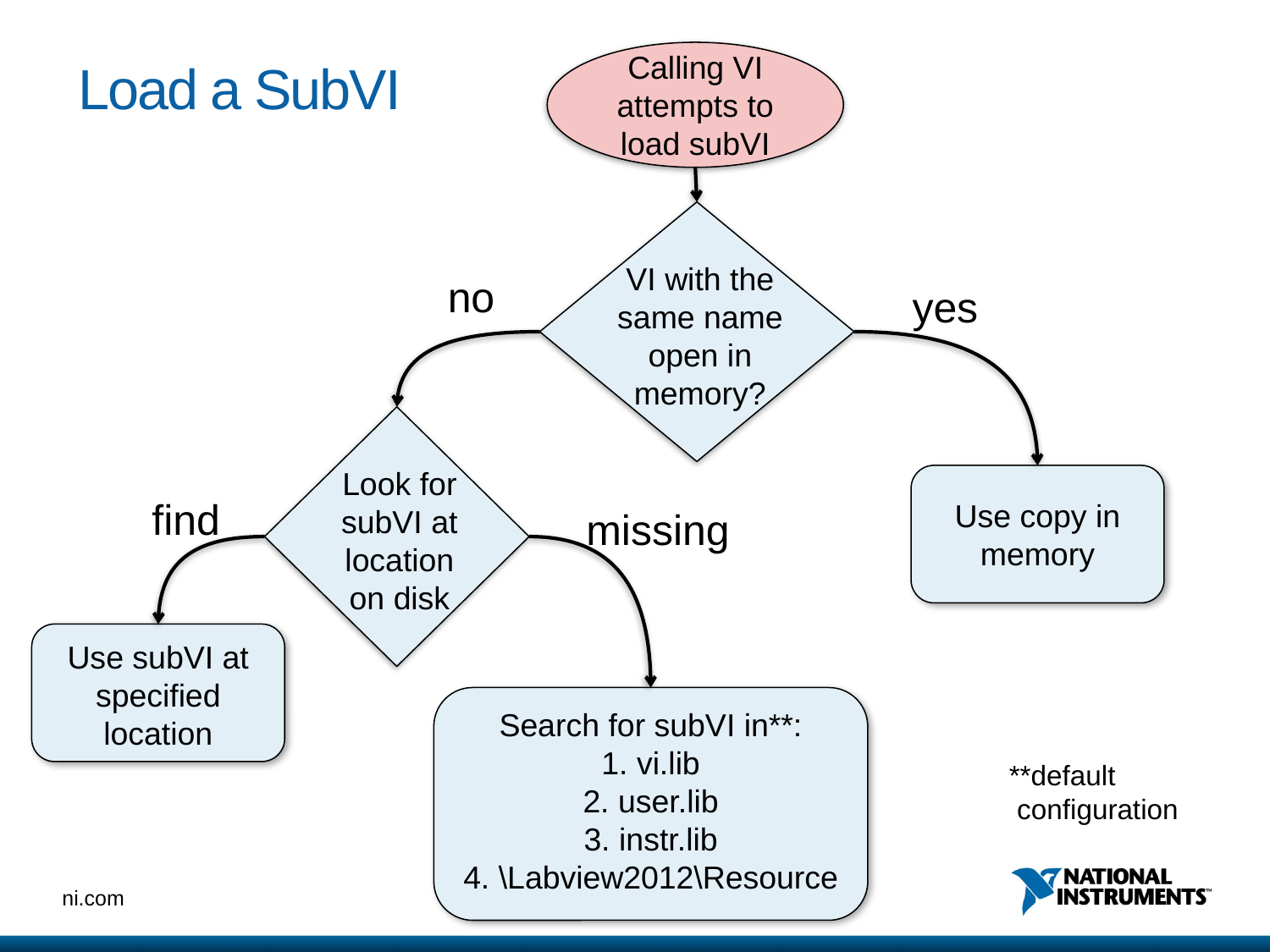

# Load a SubVI
Calling VI attempts to load subVI

VI with the same name open in memory?

no
yes

Look for subVI at location on disk

Use copy in memory
find
missing
Use subVI at specified location
Search for subVI in**:
1. vi.lib
2. user.lib
3. instr.lib
4. \Labview2012\Resource
**default
 configuration